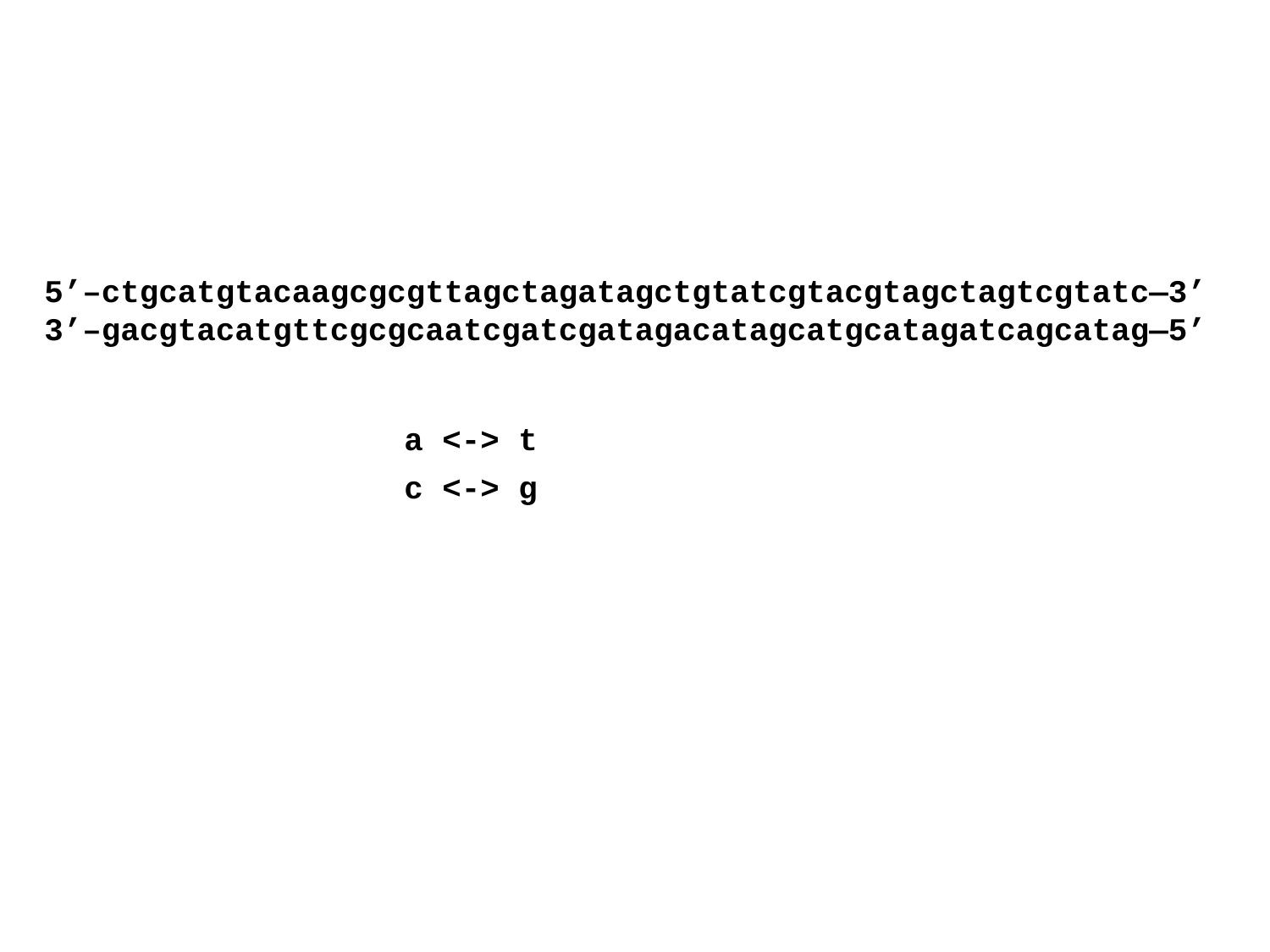

5’–ctgcatgtacaagcgcgttagctagatagctgtatcgtacgtagctagtcgtatc—3’
3’–gacgtacatgttcgcgcaatcgatcgatagacatagcatgcatagatcagcatag—5’

a <-> t
c <-> g